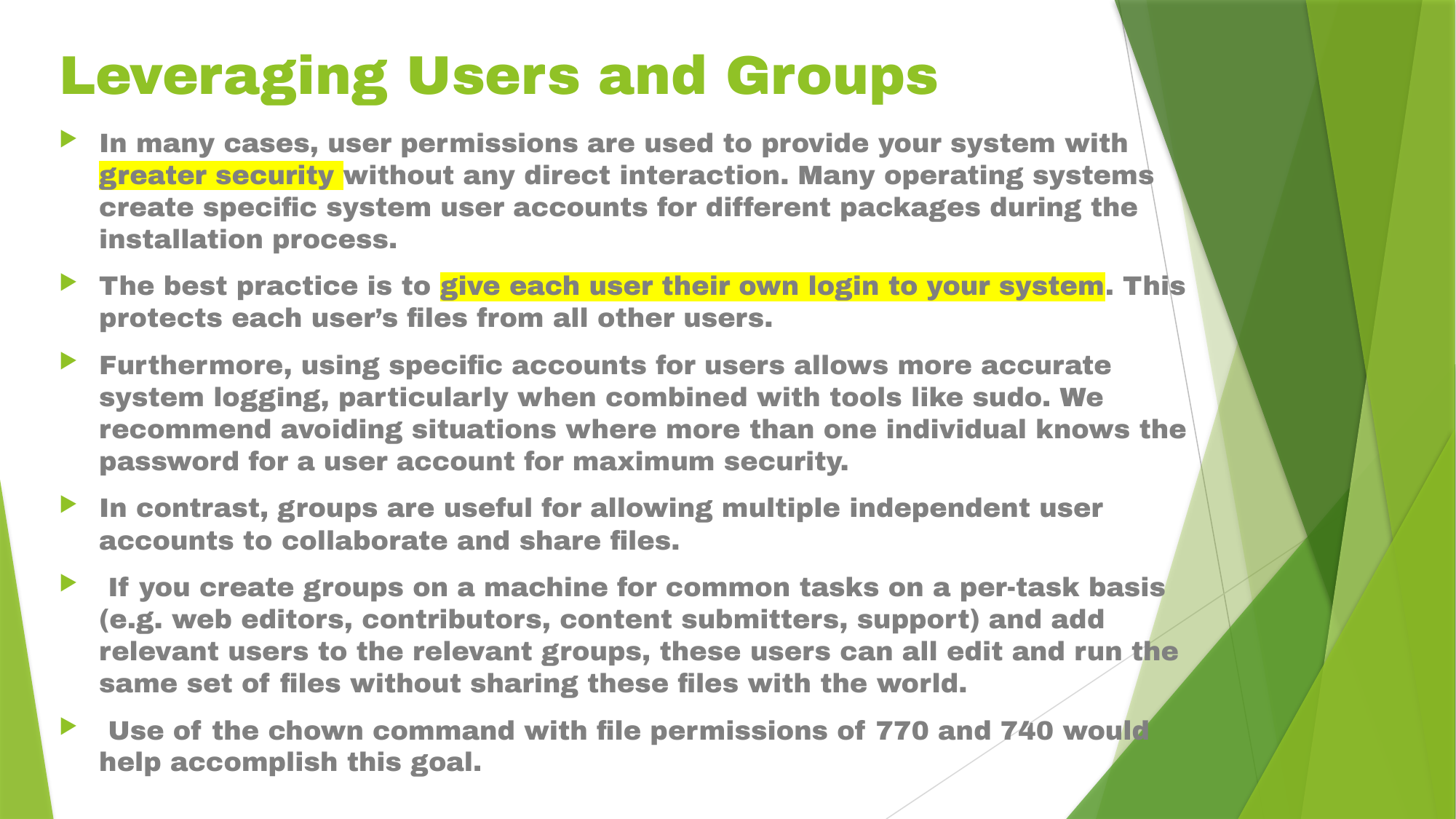

# Leveraging Users and Groups
In many cases, user permissions are used to provide your system with greater security without any direct interaction. Many operating systems create specific system user accounts for different packages during the installation process.
The best practice is to give each user their own login to your system. This protects each user’s files from all other users.
Furthermore, using specific accounts for users allows more accurate system logging, particularly when combined with tools like sudo. We recommend avoiding situations where more than one individual knows the password for a user account for maximum security.
In contrast, groups are useful for allowing multiple independent user accounts to collaborate and share files.
 If you create groups on a machine for common tasks on a per-task basis (e.g. web editors, contributors, content submitters, support) and add relevant users to the relevant groups, these users can all edit and run the same set of files without sharing these files with the world.
 Use of the chown command with file permissions of 770 and 740 would help accomplish this goal.